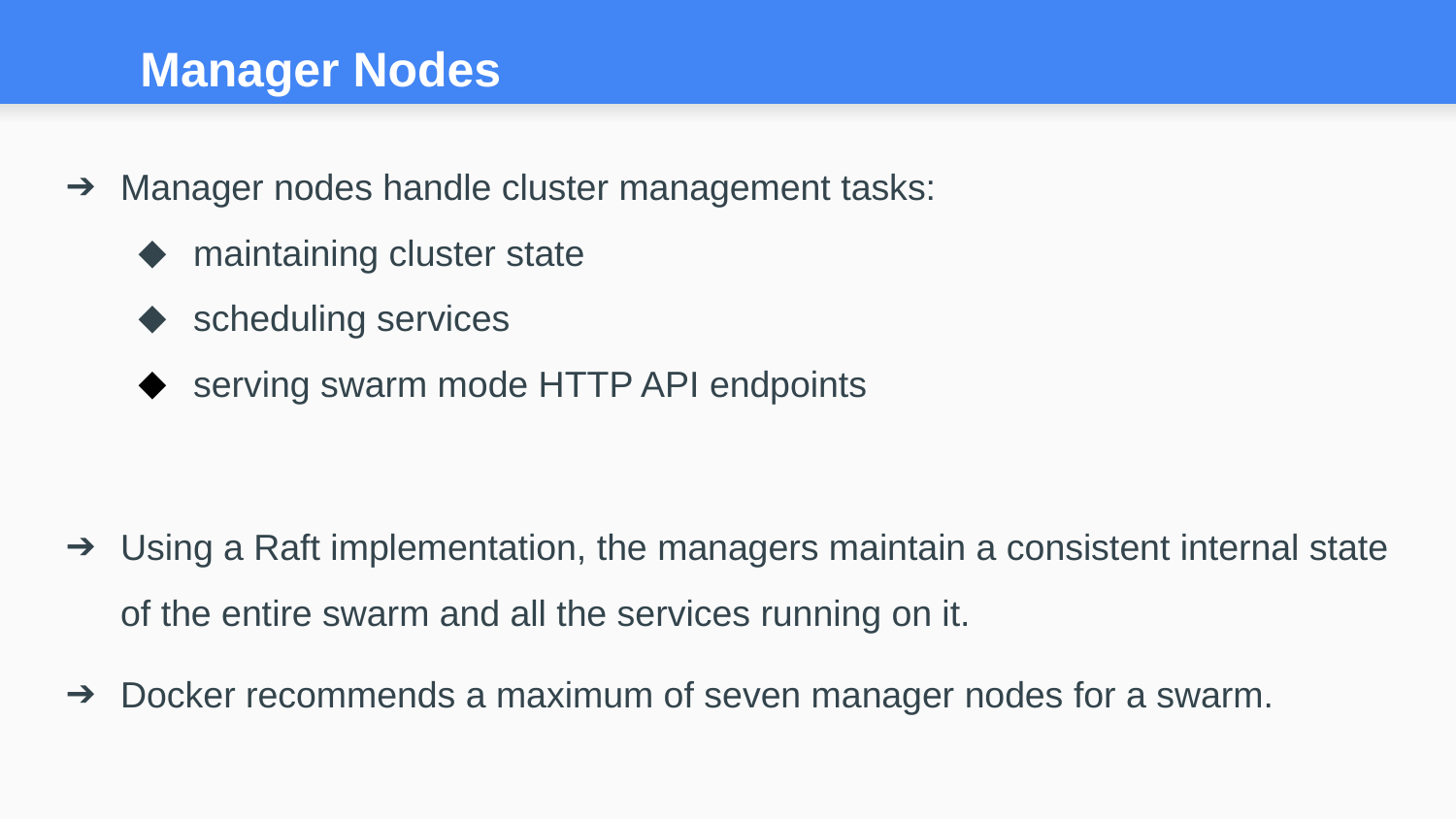

# Manager Nodes
Manager nodes handle cluster management tasks:
maintaining cluster state
scheduling services
serving swarm mode HTTP API endpoints

Using a Raft implementation, the managers maintain a consistent internal state of the entire swarm and all the services running on it.
Docker recommends a maximum of seven manager nodes for a swarm.